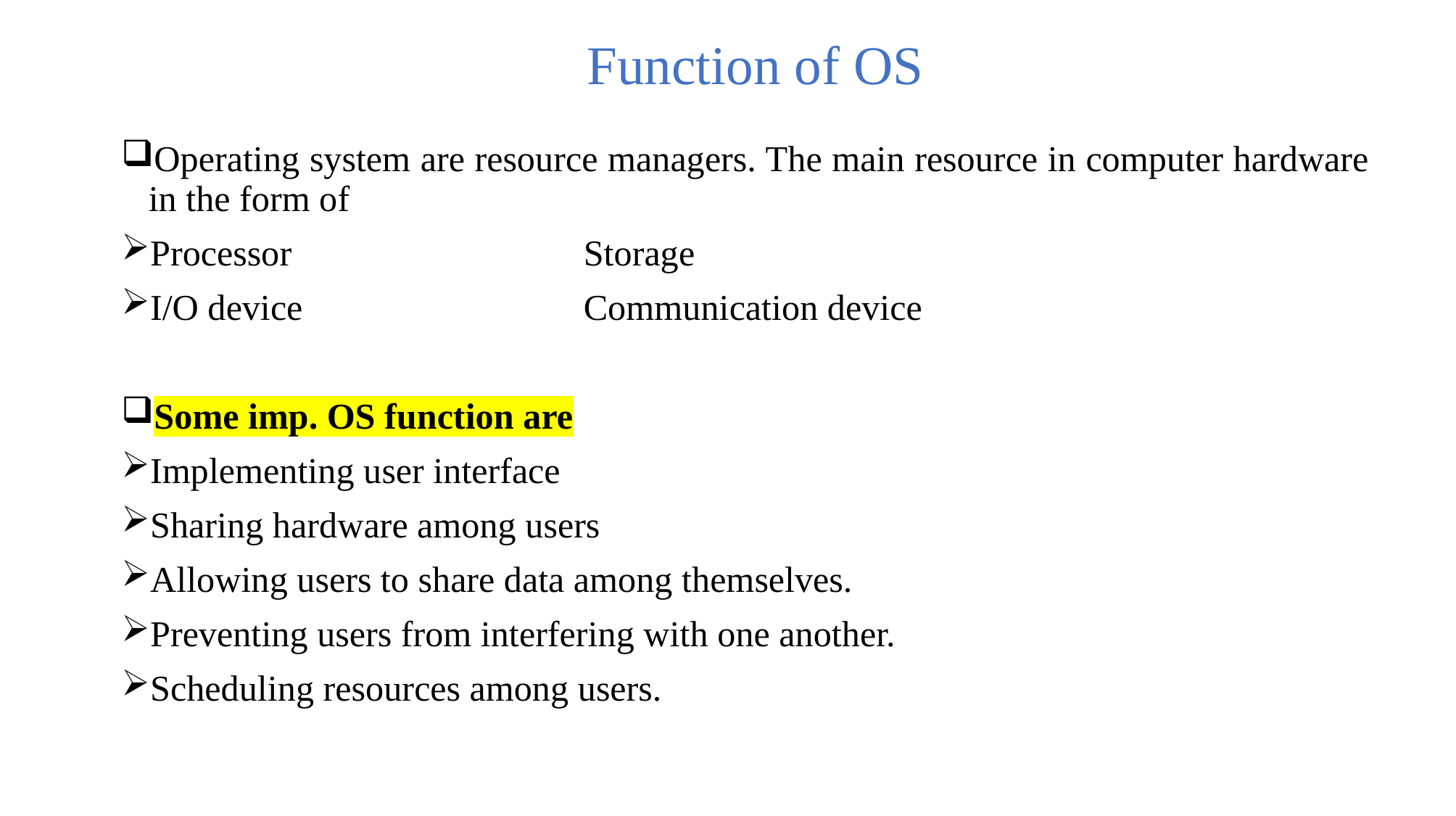

# Function of OS
Operating system are resource managers. The main resource in computer hardware in the form of
Processor			Storage
I/O device  			Communication device

Some imp. OS function are
Implementing user interface
Sharing hardware among users
Allowing users to share data among themselves.
Preventing users from interfering with one another.
Scheduling resources among users.